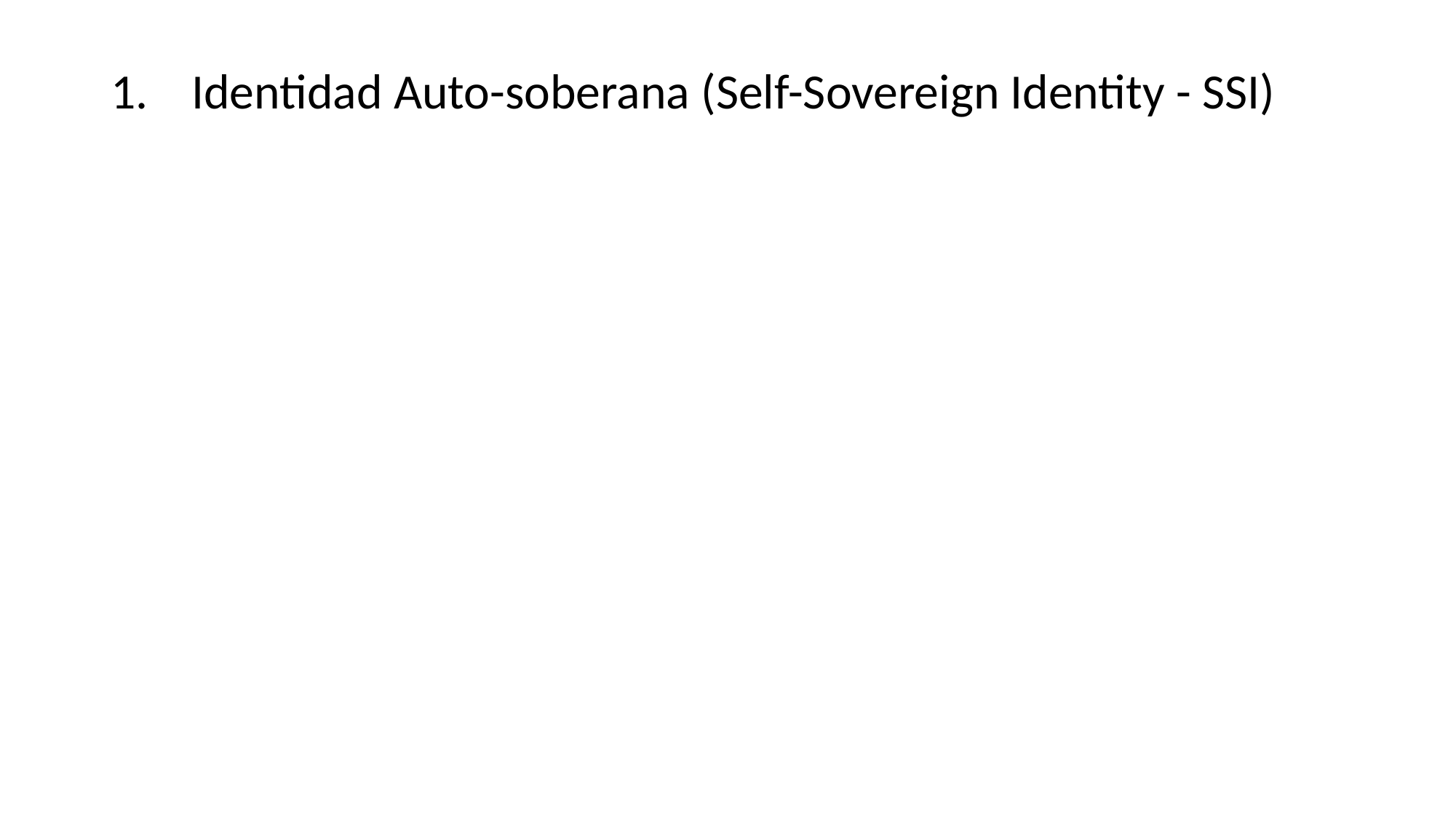

# 1.	Identidad Auto-soberana (Self-Sovereign Identity - SSI)